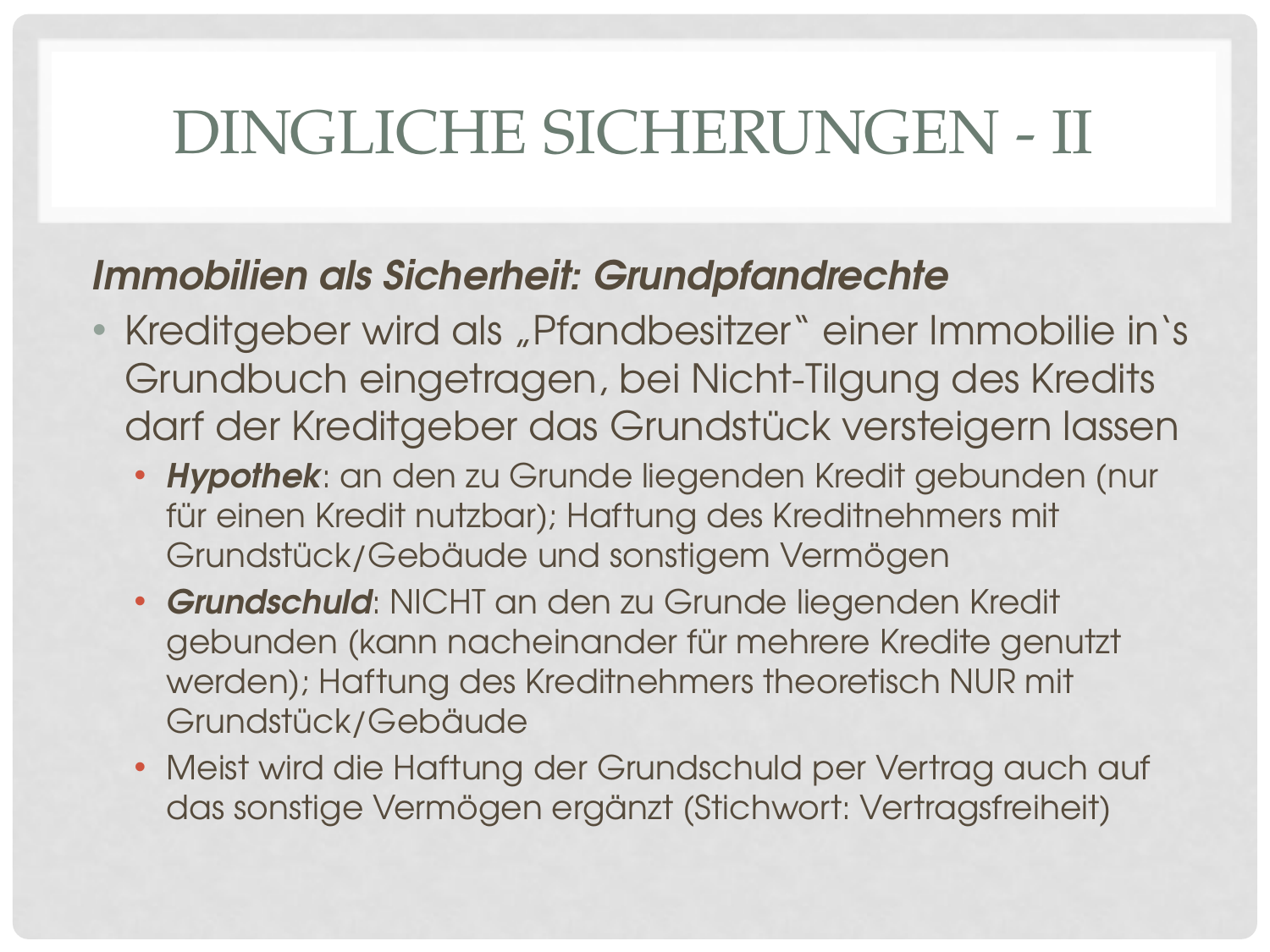

# dingliche Sicherungen - II
Immobilien als Sicherheit: Grundpfandrechte
Kreditgeber wird als „Pfandbesitzer“ einer Immobilie in‘s Grundbuch eingetragen, bei Nicht-Tilgung des Kredits darf der Kreditgeber das Grundstück versteigern lassen
Hypothek: an den zu Grunde liegenden Kredit gebunden (nur für einen Kredit nutzbar); Haftung des Kreditnehmers mit Grundstück/Gebäude und sonstigem Vermögen
Grundschuld: NICHT an den zu Grunde liegenden Kredit gebunden (kann nacheinander für mehrere Kredite genutzt werden); Haftung des Kreditnehmers theoretisch NUR mit Grundstück/Gebäude
Meist wird die Haftung der Grundschuld per Vertrag auch auf das sonstige Vermögen ergänzt (Stichwort: Vertragsfreiheit)